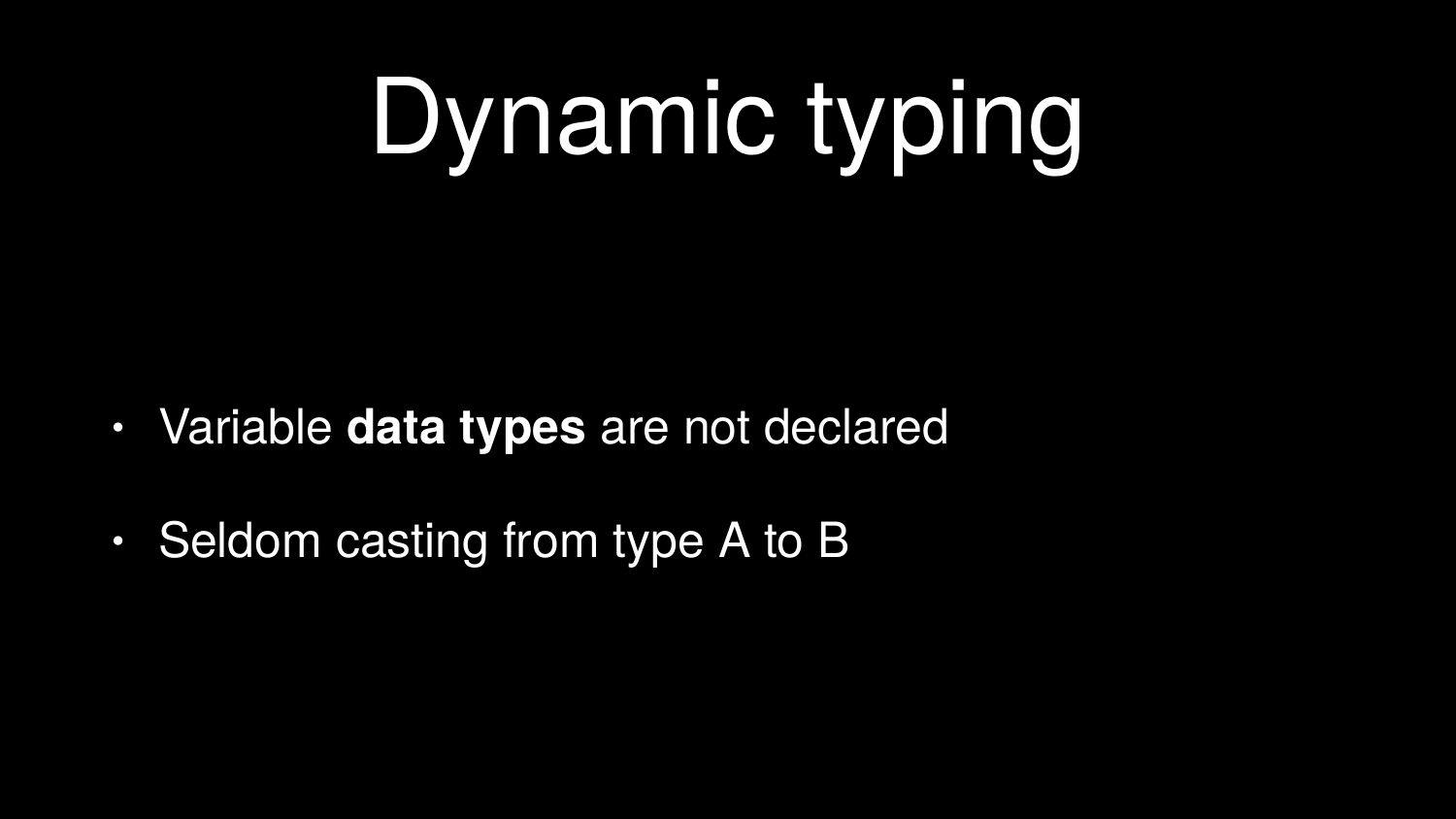

# Dynamic typing
Variable data types are not declared
Seldom casting from type A to B